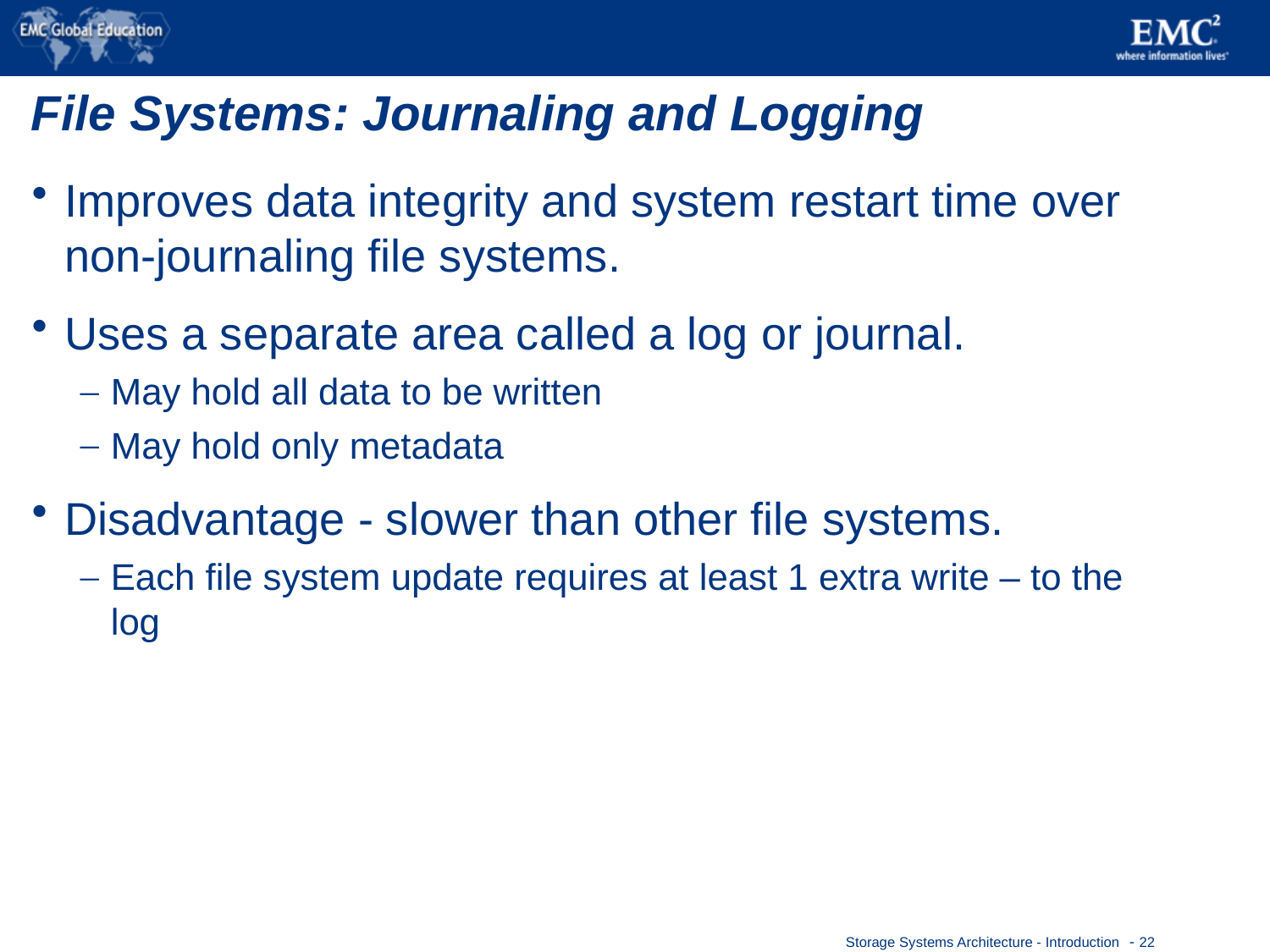

# File Systems: Journaling and Logging
Improves data integrity and system restart time over non-journaling file systems.
Uses a separate area called a log or journal.
May hold all data to be written
May hold only metadata
Disadvantage - slower than other file systems.
Each file system update requires at least 1 extra write – to the log
 - 22
Storage Systems Architecture - Introduction